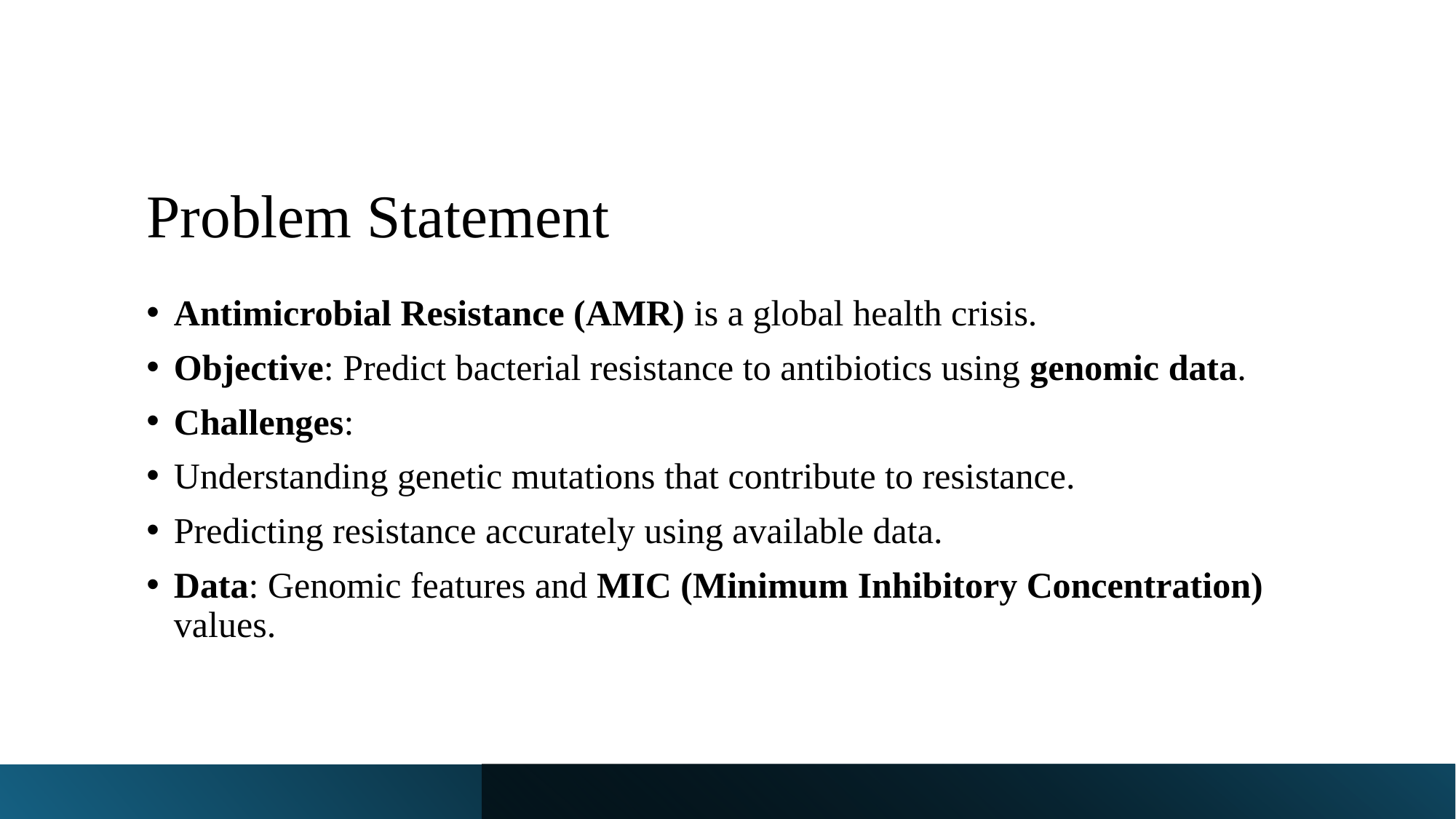

# Problem Statement
Antimicrobial Resistance (AMR) is a global health crisis.
Objective: Predict bacterial resistance to antibiotics using genomic data.
Challenges:
Understanding genetic mutations that contribute to resistance.
Predicting resistance accurately using available data.
Data: Genomic features and MIC (Minimum Inhibitory Concentration) values.